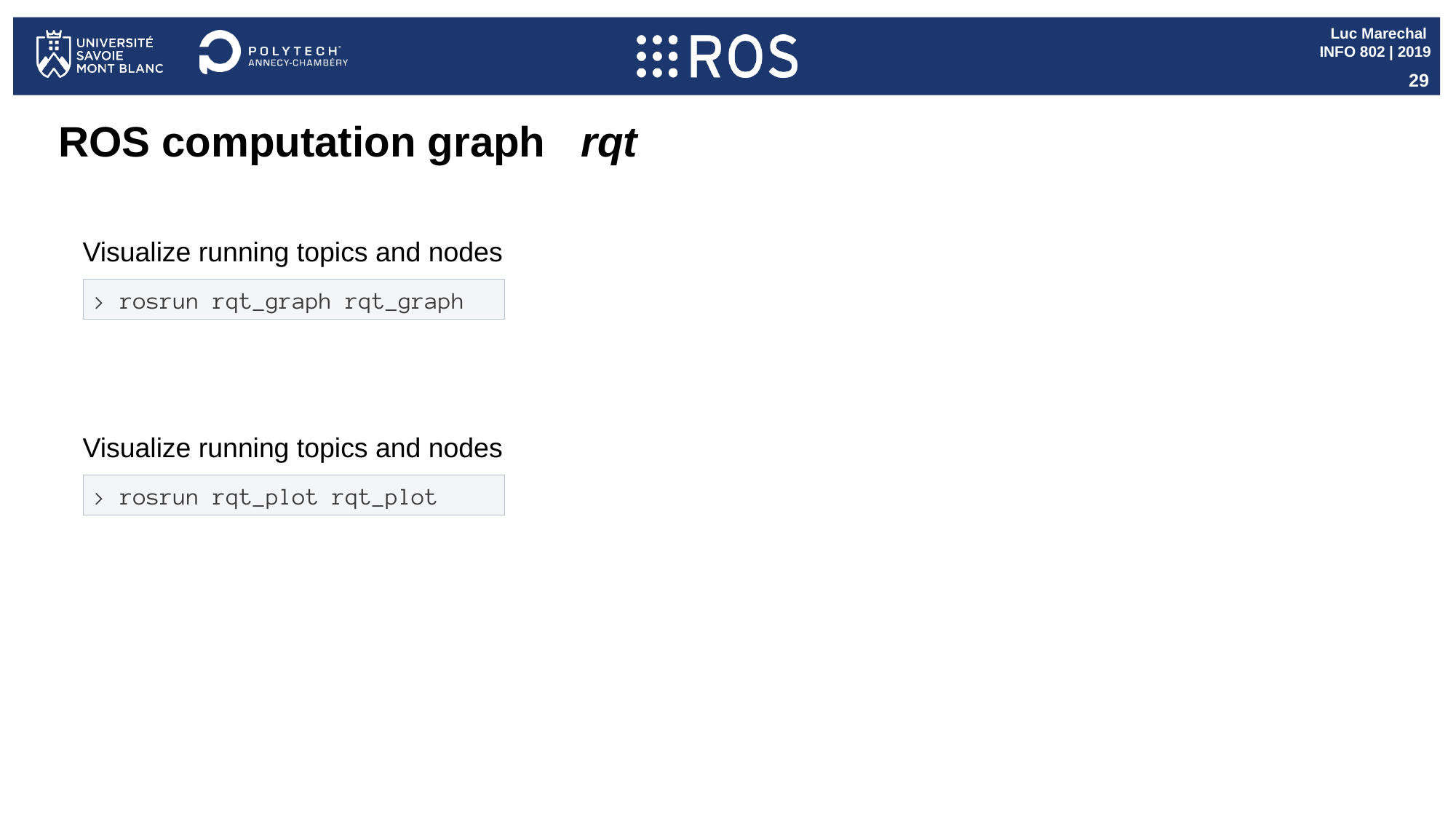

29
# ROS computation graph   rqt
Visualize running topics and nodes
> rosrun rqt_graph rqt_graph
Visualize running topics and nodes
> rosrun rqt_plot rqt_plot